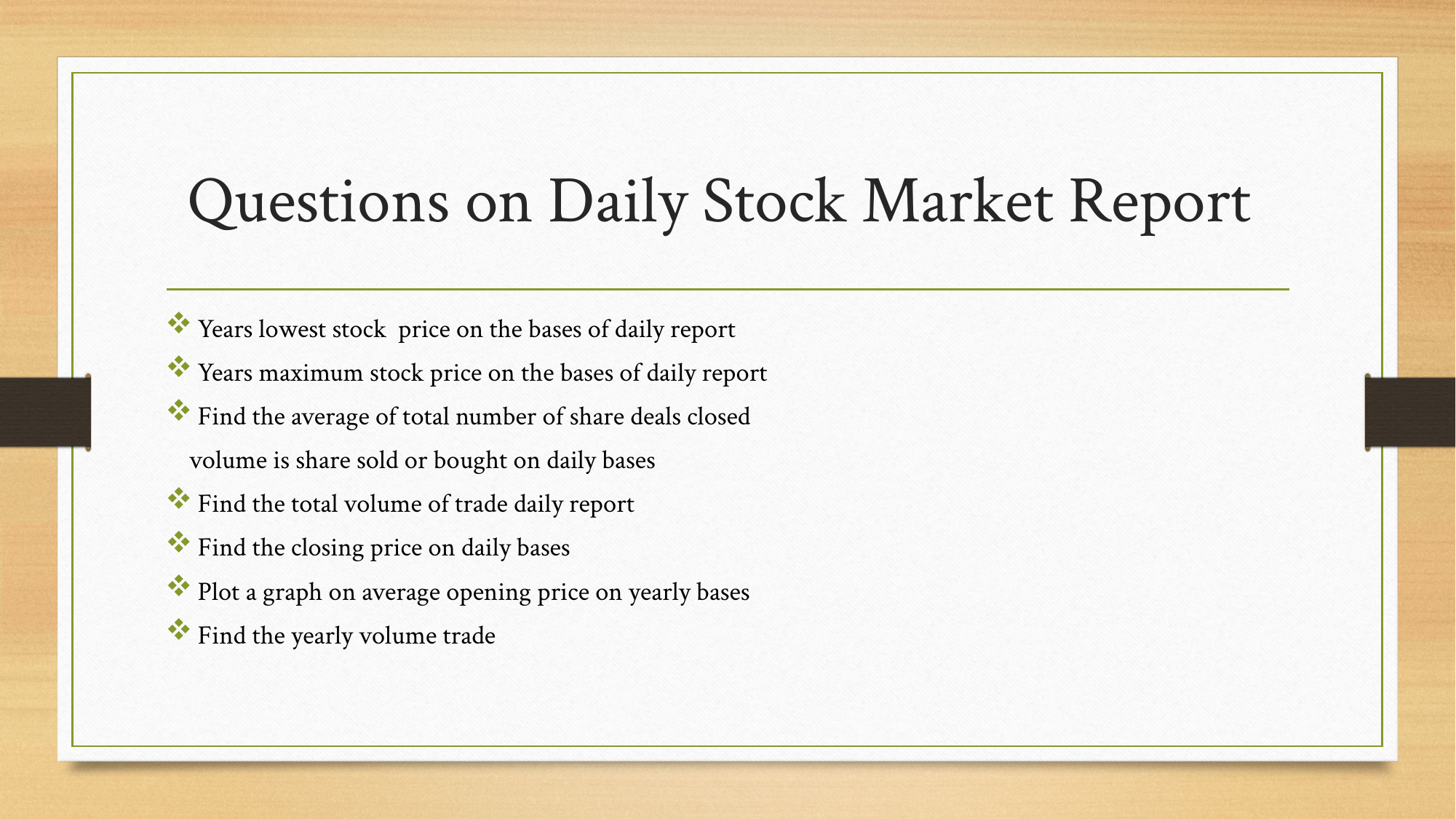

# Questions on Daily Stock Market Report
Years lowest stock  price on the bases of daily report
Years maximum stock price on the bases of daily report
Find the average of total number of share deals closed
    volume is share sold or bought on daily bases
Find the total volume of trade daily report
Find the closing price on daily bases
Plot a graph on average opening price on yearly bases
Find the yearly volume trade